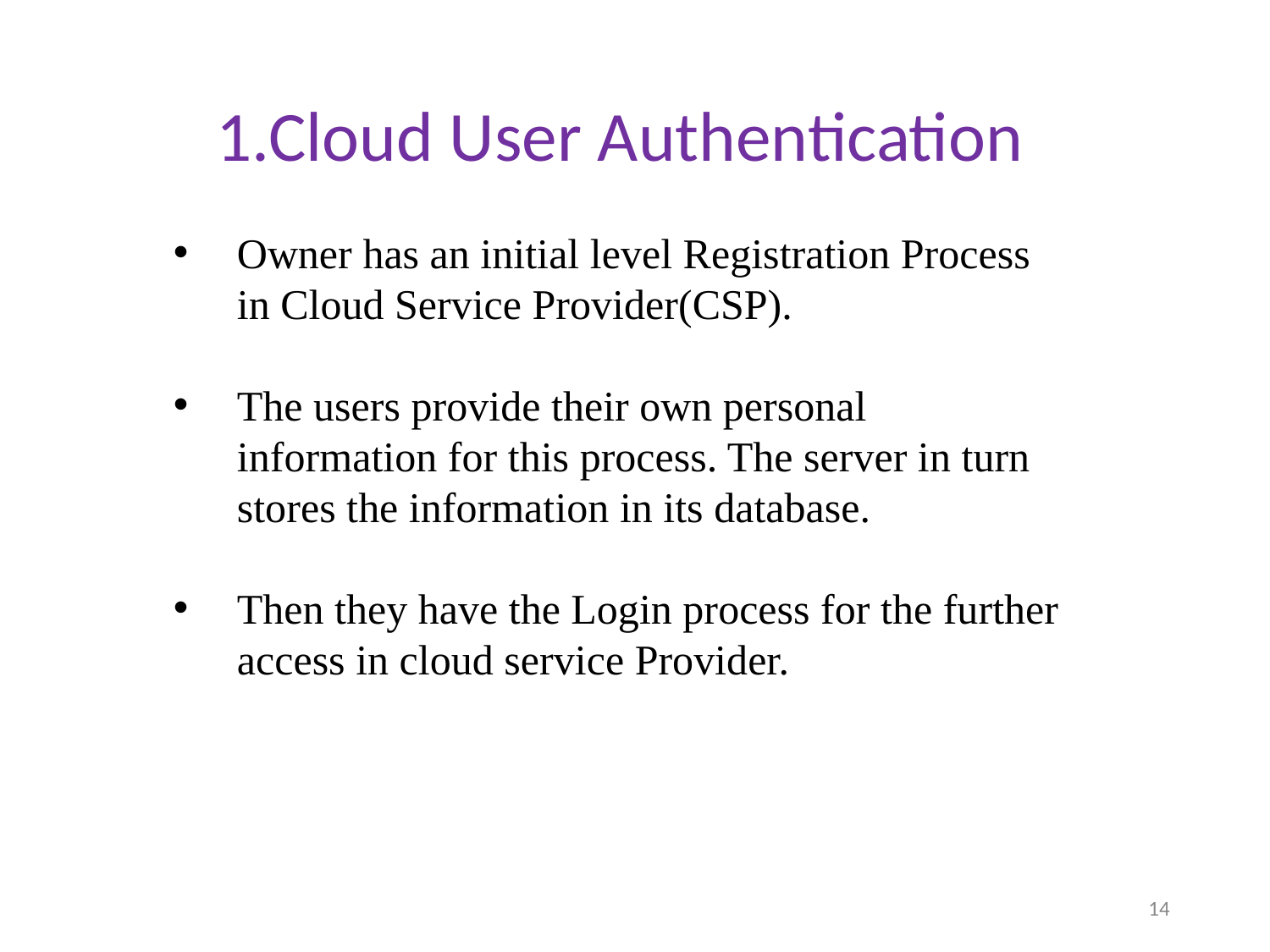

1.Cloud User Authentication
Owner has an initial level Registration Process in Cloud Service Provider(CSP).

The users provide their own personal information for this process. The server in turn stores the information in its database.

Then they have the Login process for the further access in cloud service Provider.
14